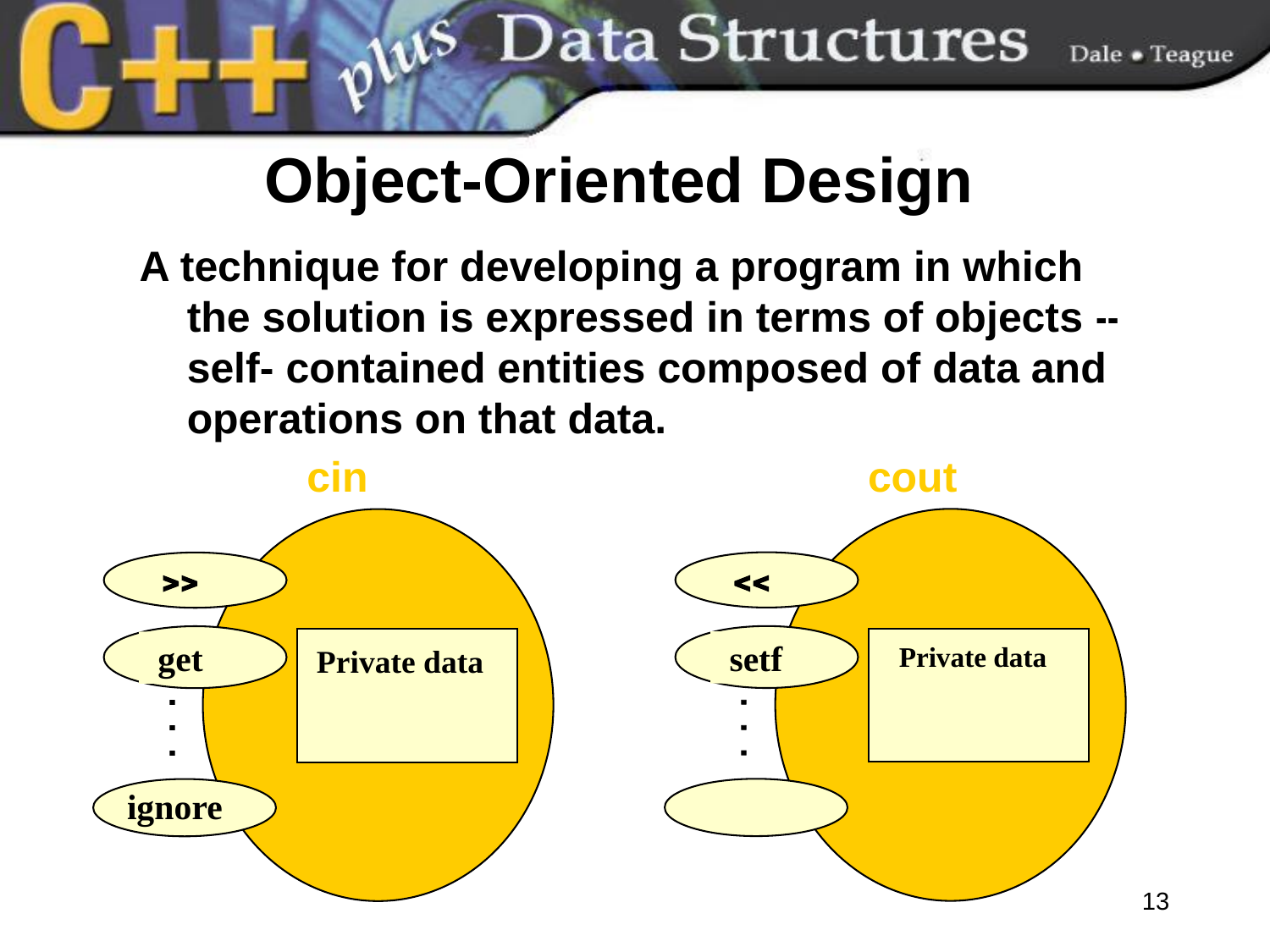

# Object-Oriented Design
A technique for developing a program in which the solution is expressed in terms of objects -- self- contained entities composed of data and operations on that data.
cin
cout

<<
>>

 setf
 get
Private data

Private data

.
.
.
.
.
.
ignore